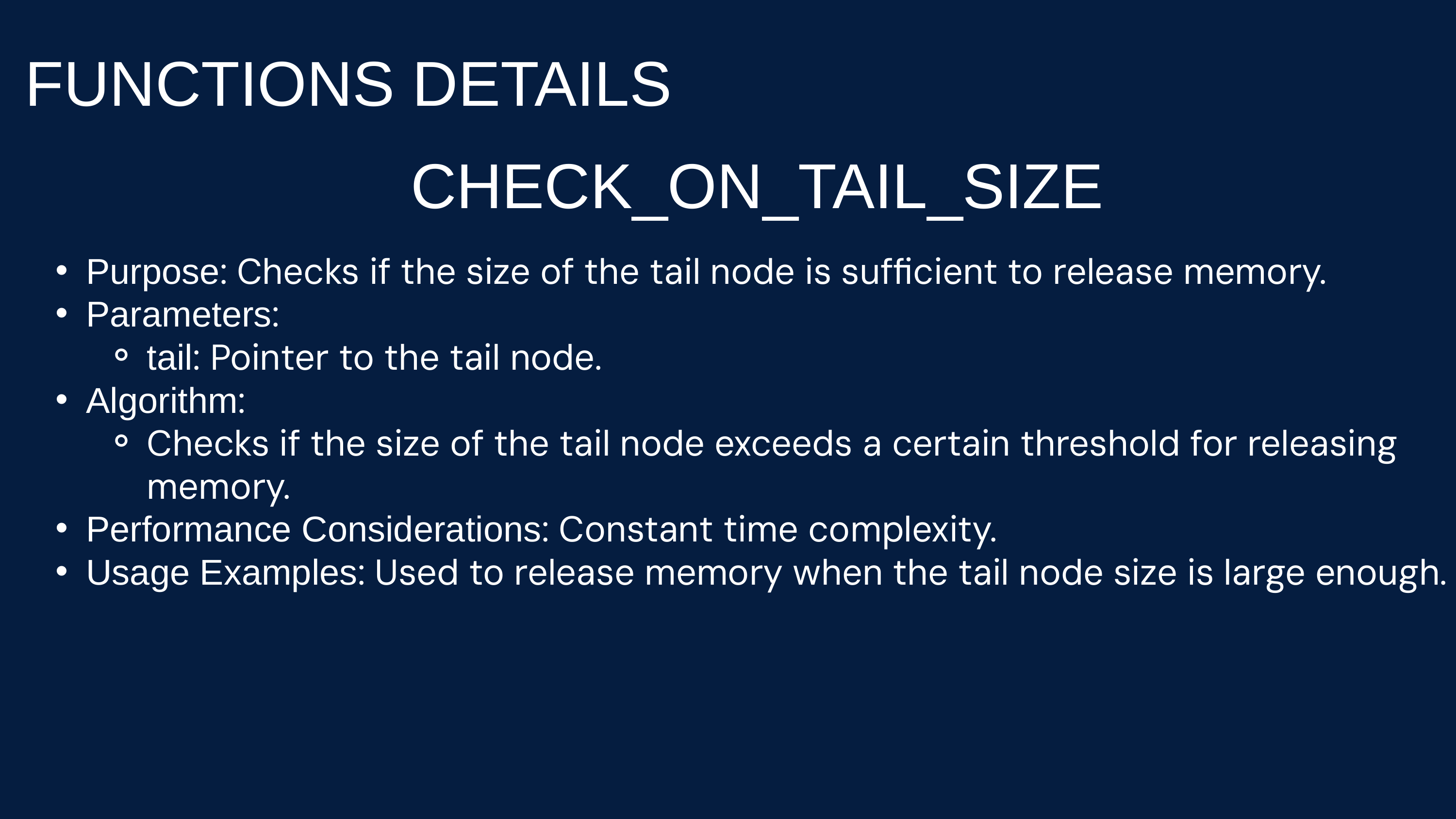

FUNCTIONS DETAILS
CHECK_ON_TAIL_SIZE
Purpose: Checks if the size of the tail node is sufficient to release memory.
Parameters:
tail: Pointer to the tail node.
Algorithm:
Checks if the size of the tail node exceeds a certain threshold for releasing memory.
Performance Considerations: Constant time complexity.
Usage Examples: Used to release memory when the tail node size is large enough.